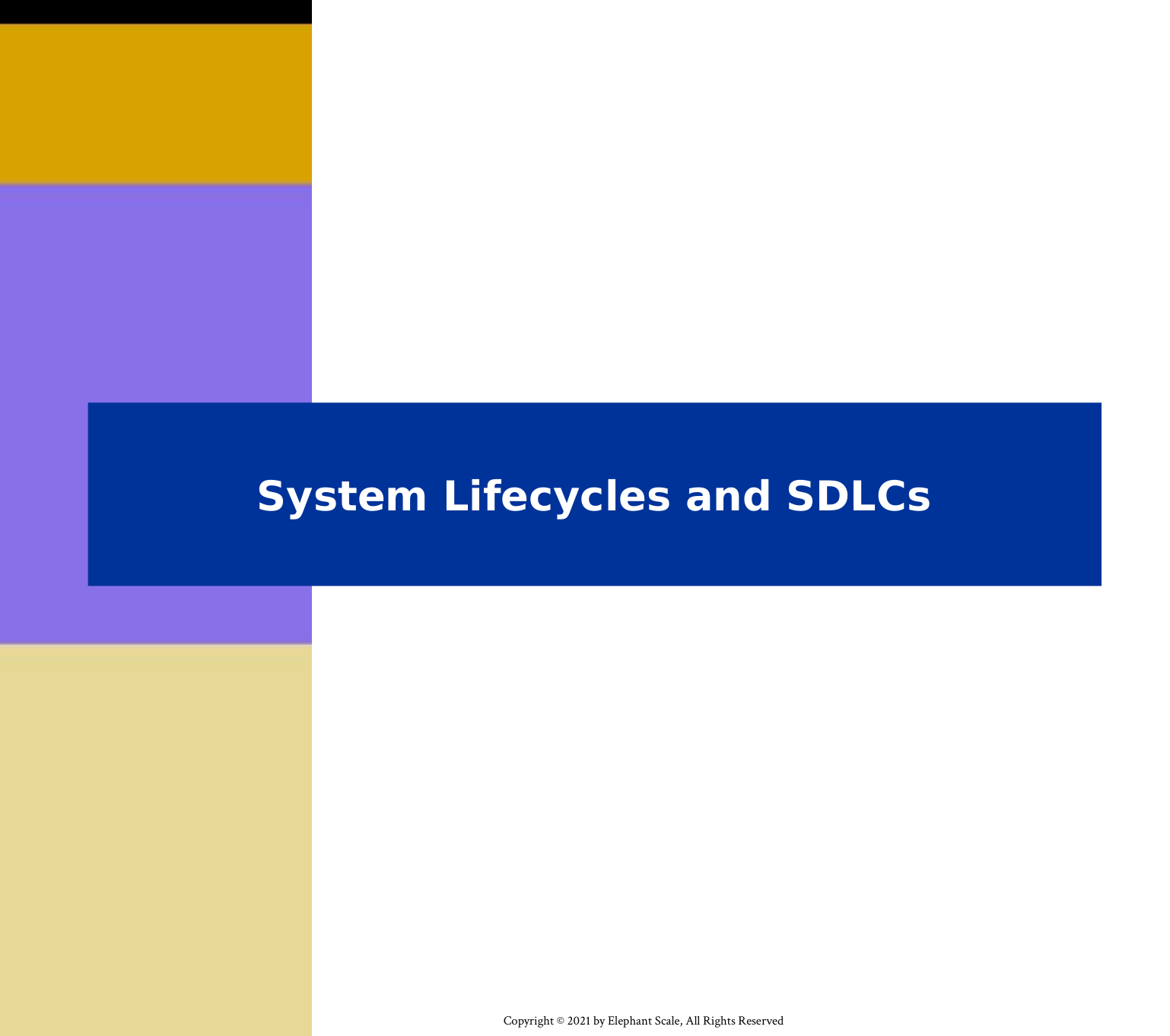

# System Lifecycles and SDLCs

Copyright © 2021 by Elephant Scale, All Rights Reserved